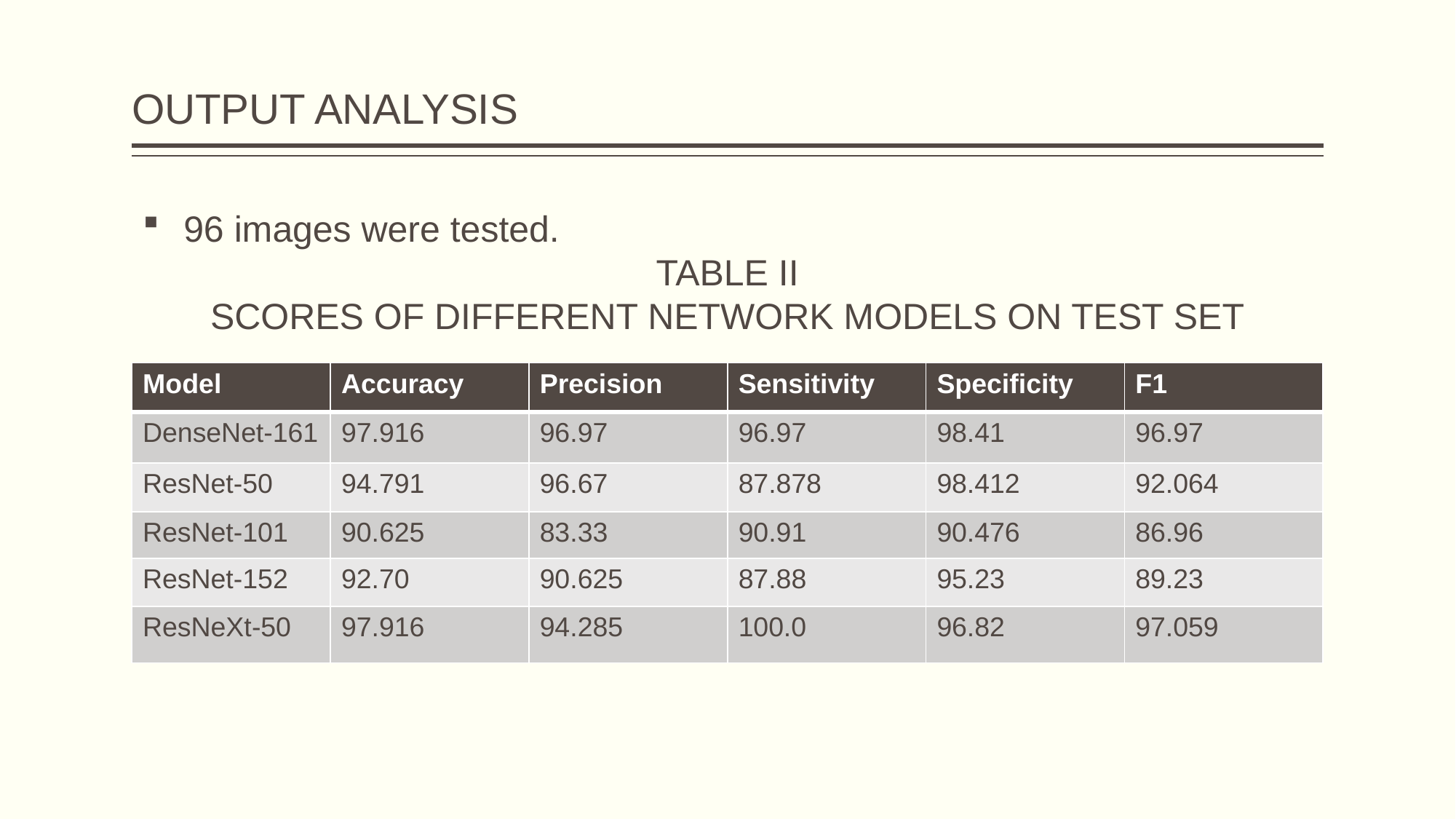

# OUTPUT ANALYSIS
96 images were tested.
TABLE II
SCORES OF DIFFERENT NETWORK MODELS ON TEST SET
| Model | Accuracy | Precision | Sensitivity | Specificity | F1 |
| --- | --- | --- | --- | --- | --- |
| DenseNet-161 | 97.916 | 96.97 | 96.97 | 98.41 | 96.97 |
| ResNet-50 | 94.791 | 96.67 | 87.878 | 98.412 | 92.064 |
| ResNet-101 | 90.625 | 83.33 | 90.91 | 90.476 | 86.96 |
| ResNet-152 | 92.70 | 90.625 | 87.88 | 95.23 | 89.23 |
| ResNeXt-50 | 97.916 | 94.285 | 100.0 | 96.82 | 97.059 |